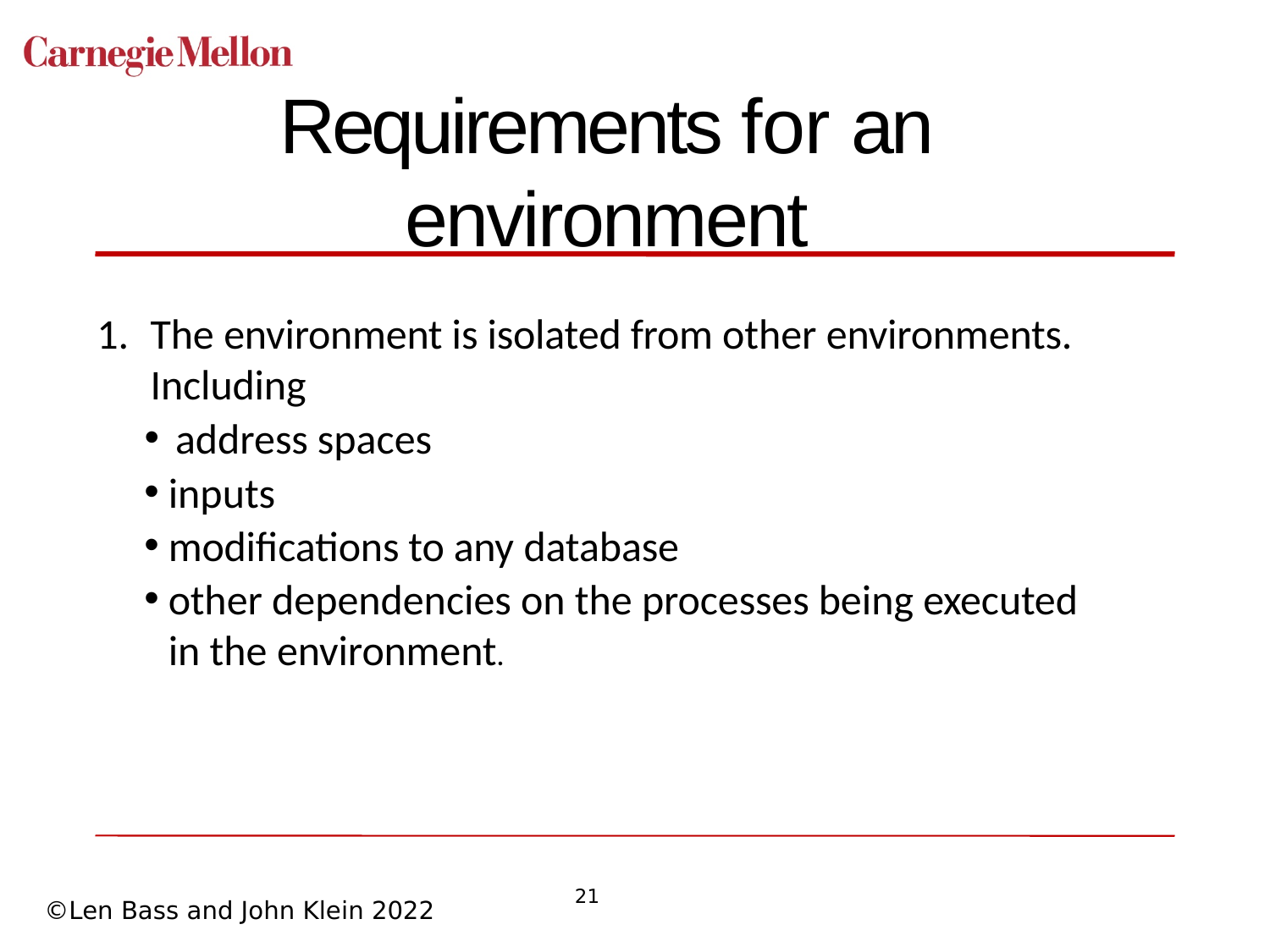

# Requirements for an environment
The environment is isolated from other environments. Including
address spaces
inputs
modifications to any database
other dependencies on the processes being executed in the environment.